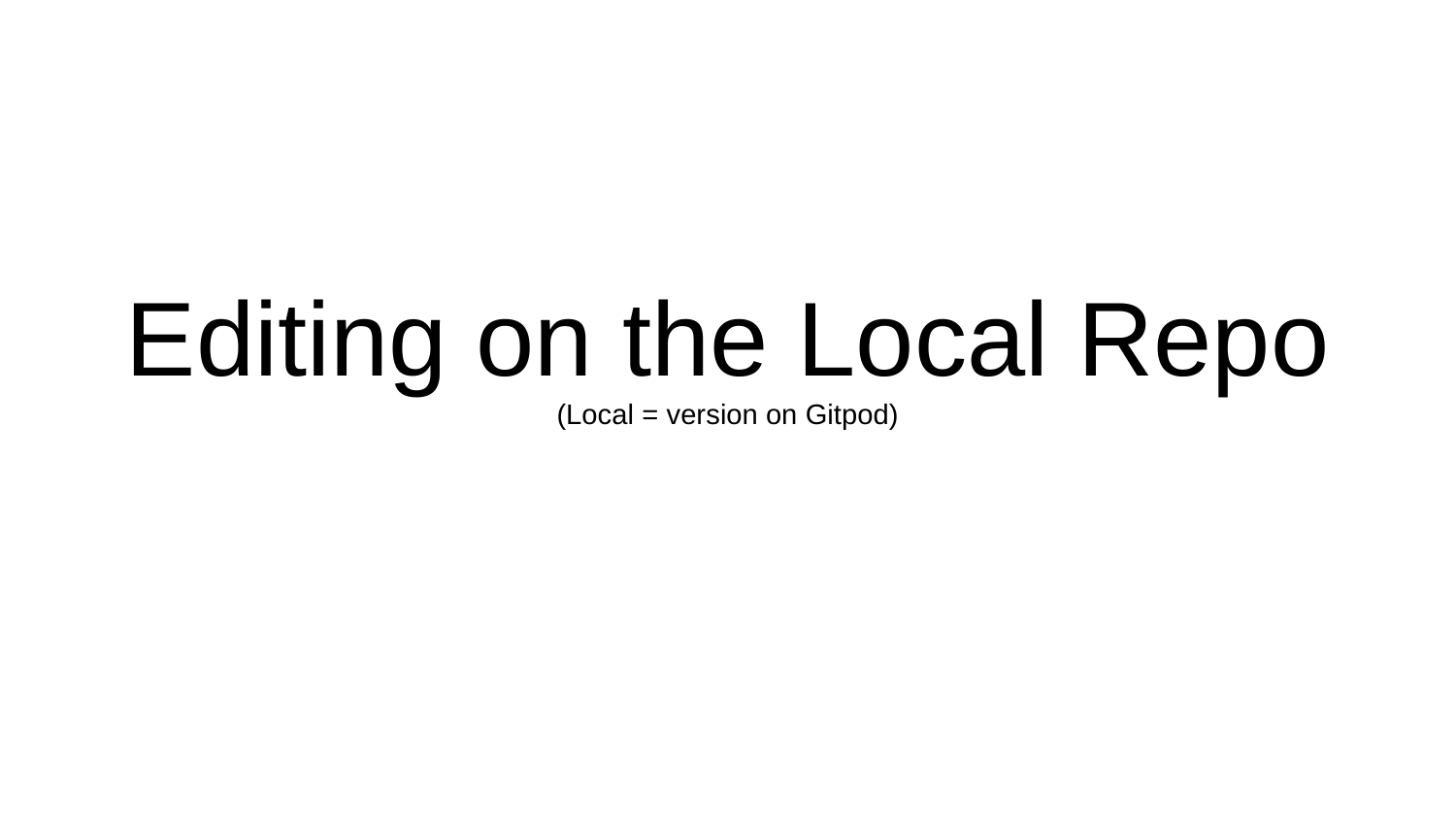

# Editing on the Local Repo
(Local = version on Gitpod)